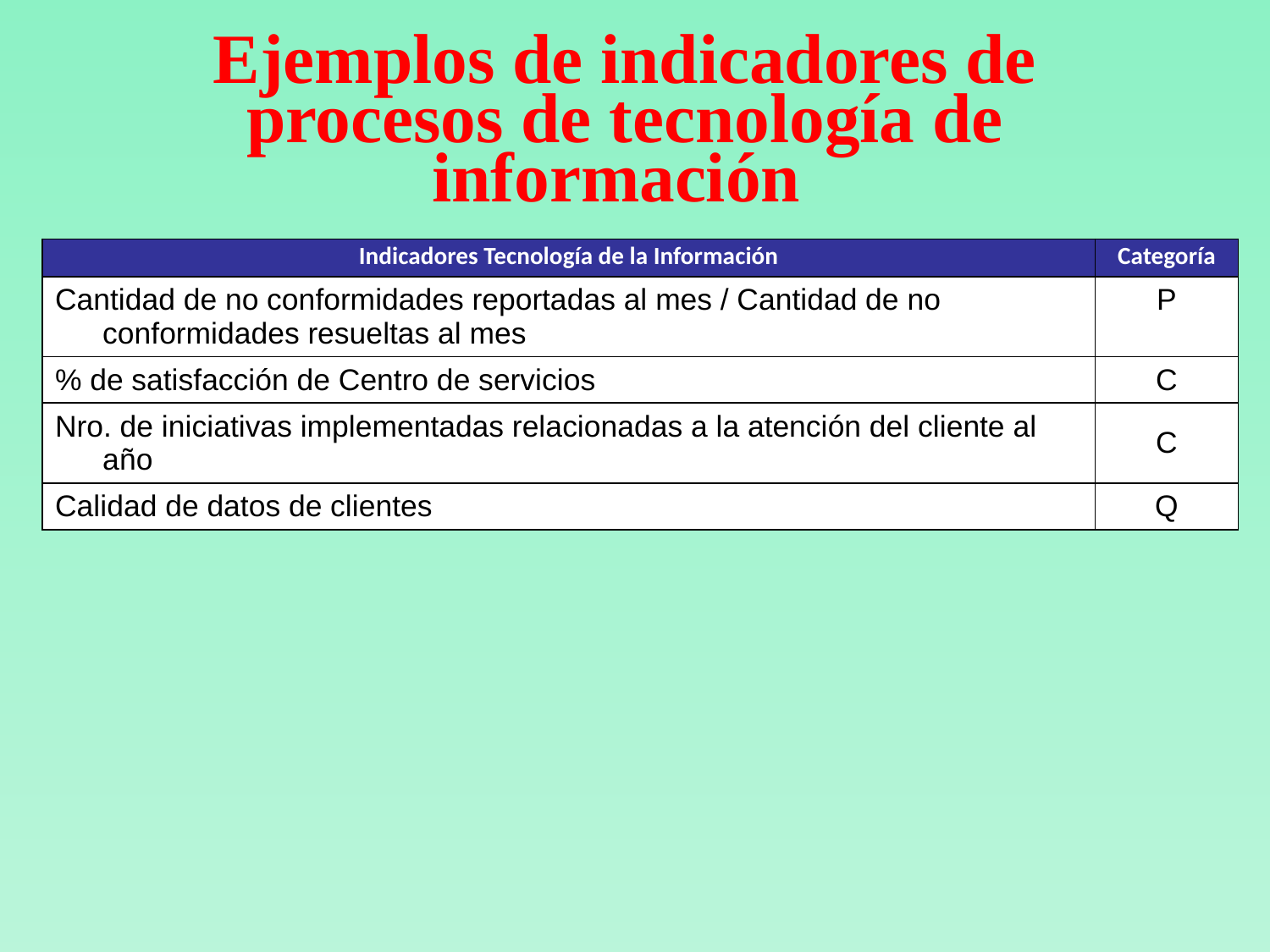

# Ejemplos de indicadores de procesos de tecnología de información
| Indicadores Tecnología de la Información | Categoría |
| --- | --- |
| Cantidad de no conformidades reportadas al mes / Cantidad de no conformidades resueltas al mes | P |
| % de satisfacción de Centro de servicios | C |
| Nro. de iniciativas implementadas relacionadas a la atención del cliente al año | C |
| Calidad de datos de clientes | Q |